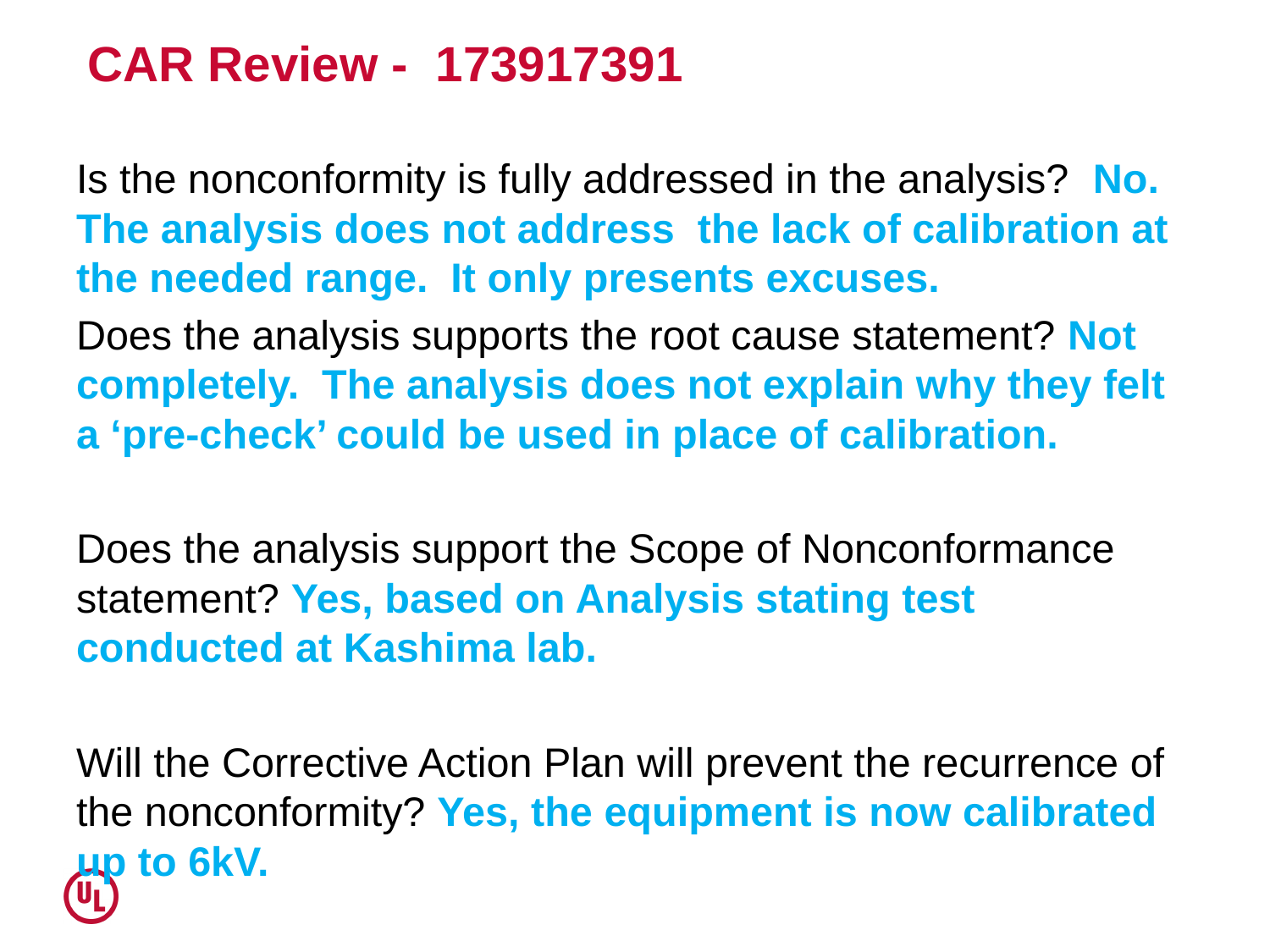

# CAR Review -  173917391
Is the nonconformity is fully addressed in the analysis?  No.  The analysis does not address  the lack of calibration at the needed range.  It only presents excuses.
Does the analysis supports the root cause statement? Not completely.  The analysis does not explain why they felt a ‘pre-check’ could be used in place of calibration.

Does the analysis support the Scope of Nonconformance statement? Yes, based on Analysis stating test conducted at Kashima lab.

Will the Corrective Action Plan will prevent the recurrence of the nonconformity? Yes, the equipment is now calibrated up to 6kV.